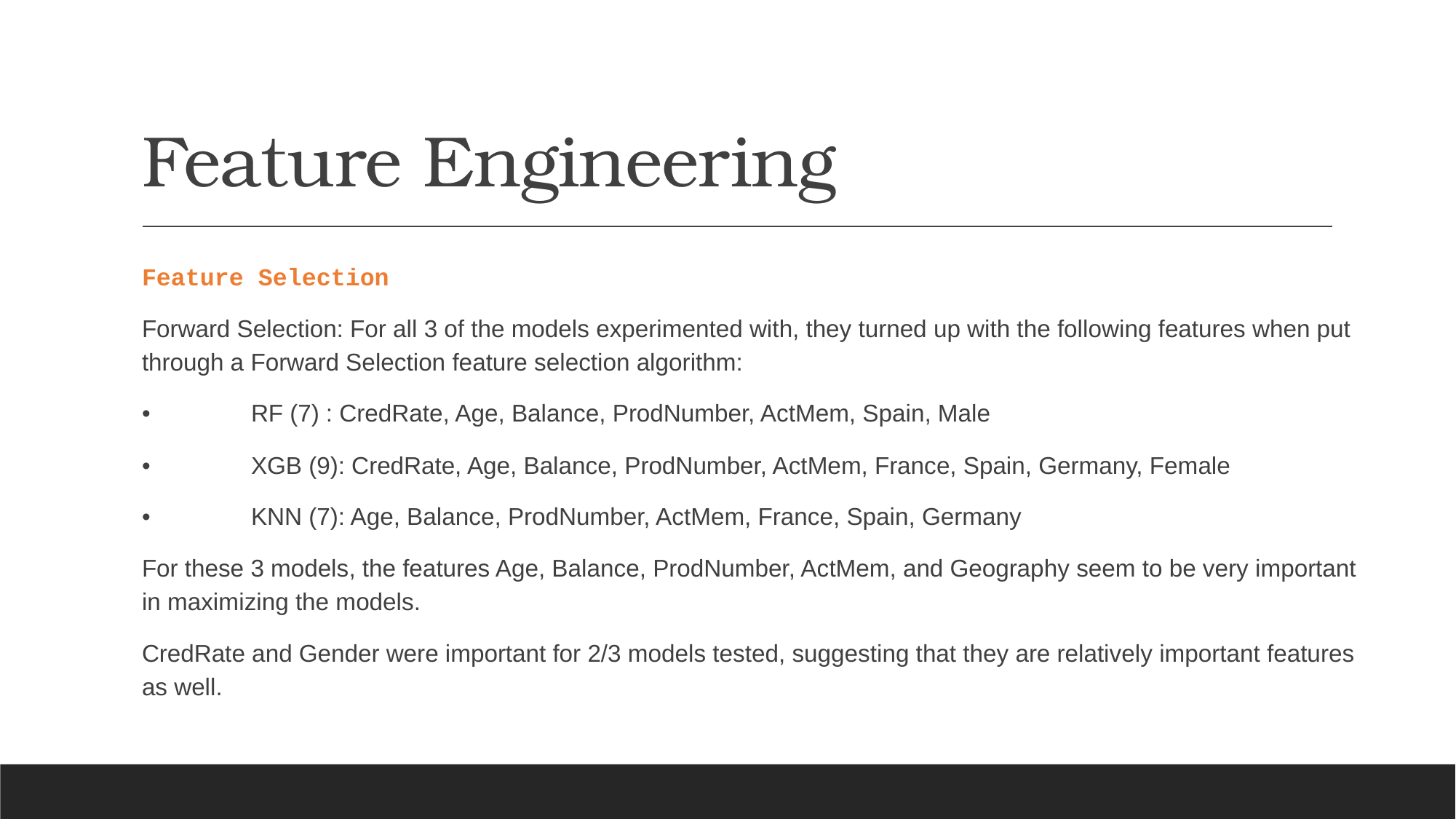

# Feature Engineering
Feature Selection
Forward Selection: For all 3 of the models experimented with, they turned up with the following features when put through a Forward Selection feature selection algorithm:
•	RF (7) : CredRate, Age, Balance, ProdNumber, ActMem, Spain, Male
•	XGB (9): CredRate, Age, Balance, ProdNumber, ActMem, France, Spain, Germany, Female
•	KNN (7): Age, Balance, ProdNumber, ActMem, France, Spain, Germany
For these 3 models, the features Age, Balance, ProdNumber, ActMem, and Geography seem to be very important in maximizing the models.
CredRate and Gender were important for 2/3 models tested, suggesting that they are relatively important features as well.